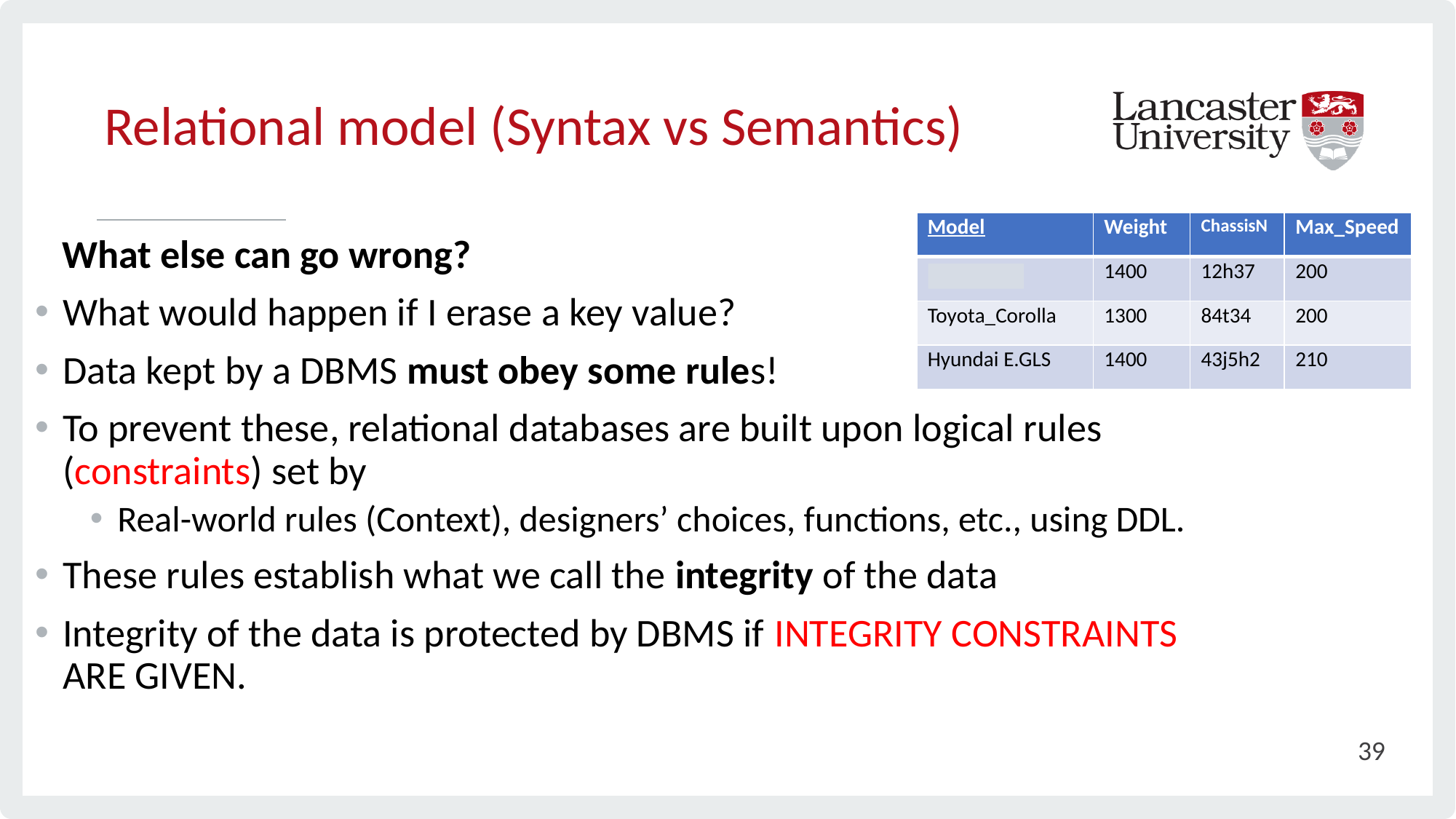

# Relational model (Syntax vs Semantics)
| Model | Weight | ChassisN | Max\_Speed |
| --- | --- | --- | --- |
| BMW 3.21 | 1400 | 12h37 | 200 |
| Toyota\_Corolla | 1300 | 84t34 | 200 |
| Hyundai E.GLS | 1400 | 43j5h2 | 210 |
   What else can go wrong?
What would happen if I erase a key value?
Data kept by a DBMS must obey some rules!
To prevent these, relational databases are built upon logical rules (constraints) set by
Real-world rules (Context), designers’ choices, functions, etc., using DDL.
These rules establish what we call the integrity of the data
Integrity of the data is protected by DBMS if INTEGRITY CONSTRAINTS ARE GIVEN.

39